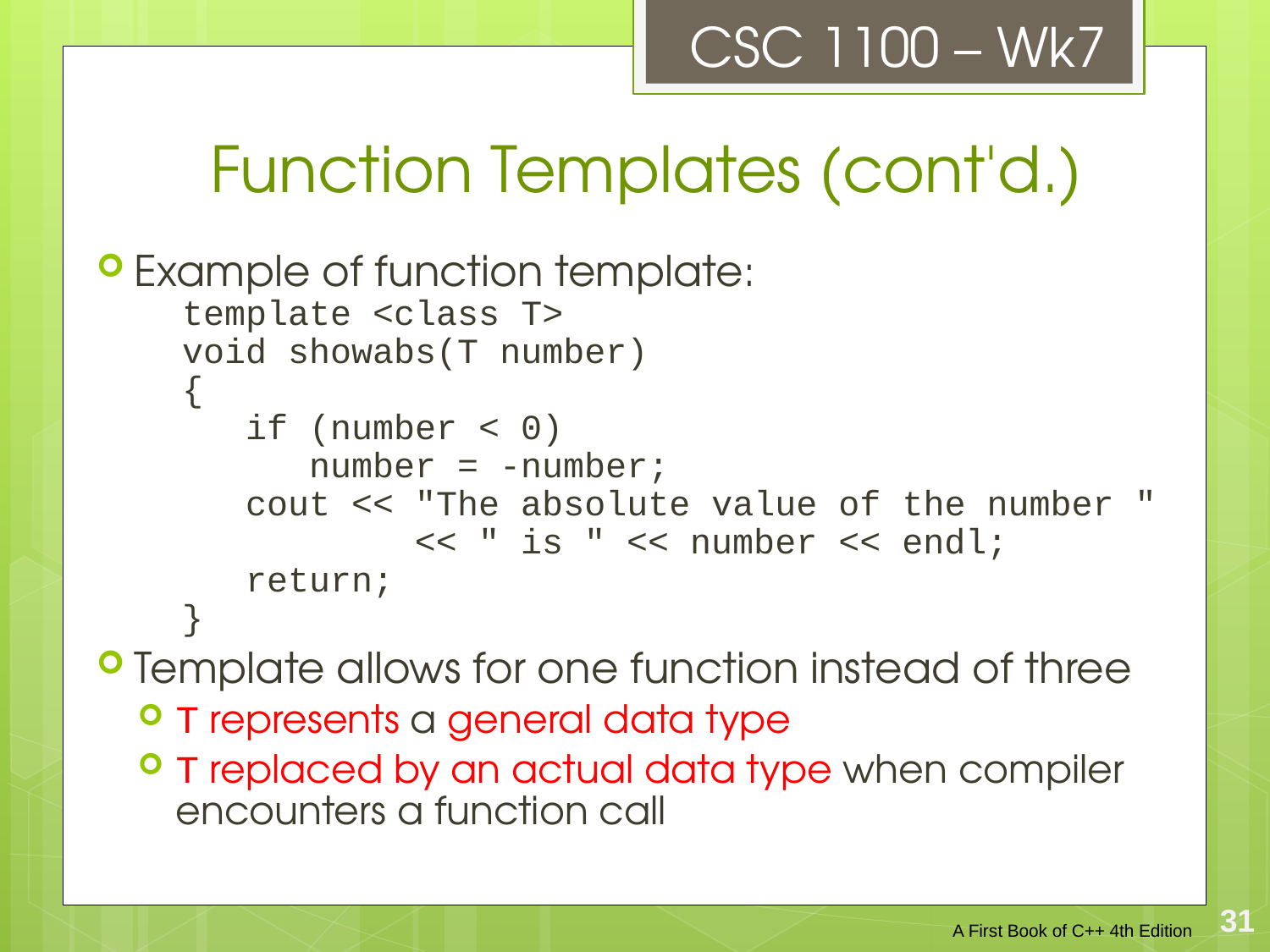

CSC 1100 – Wk7
# Function Templates (cont'd.)
Example of function template:
template <class T>
void showabs(T number)
{
   if (number < 0)
      number = -number;
   cout << "The absolute value of the number "
           << " is " << number << endl;
   return;
}
Template allows for one function instead of three
T represents a general data type
T replaced by an actual data type when compiler encounters a function call

31
A First Book of C++ 4th Edition